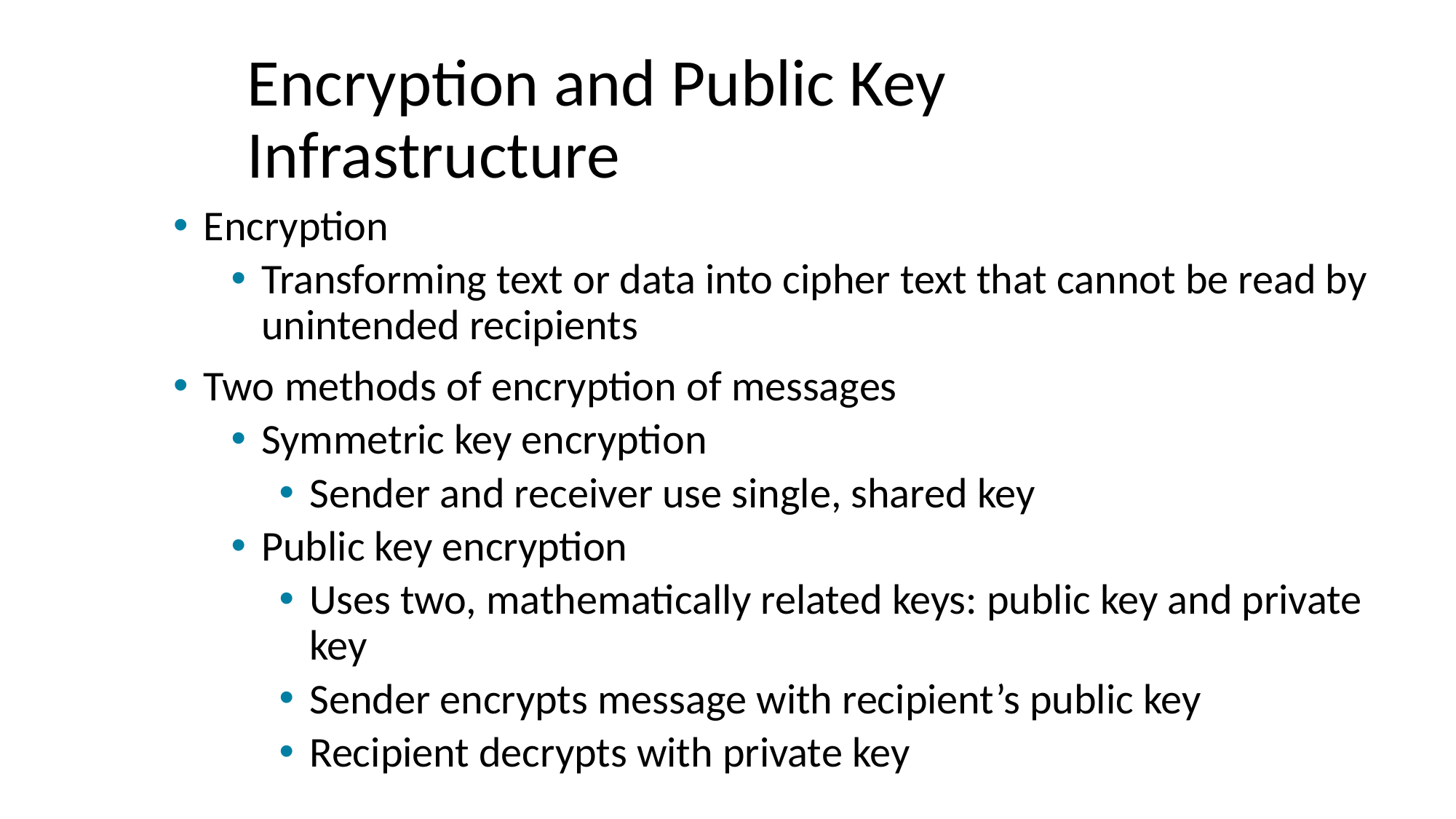

# Encryption and Public Key Infrastructure
Encryption
Transforming text or data into cipher text that cannot be read by unintended recipients
Two methods of encryption of messages
Symmetric key encryption
Sender and receiver use single, shared key
Public key encryption
Uses two, mathematically related keys: public key and private key
Sender encrypts message with recipient’s public key
Recipient decrypts with private key